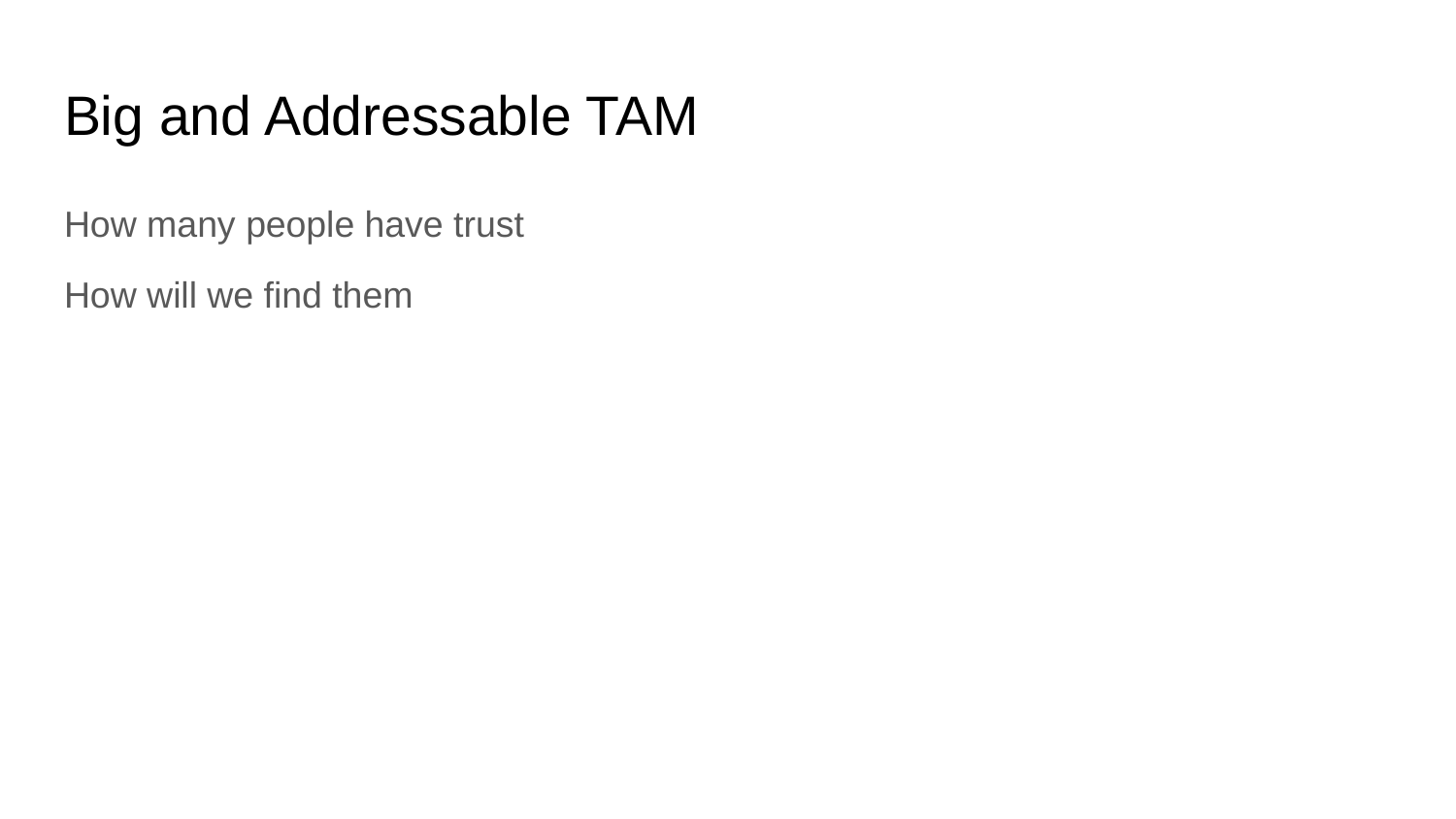

# Big and Addressable TAM
How many people have trust
How will we find them